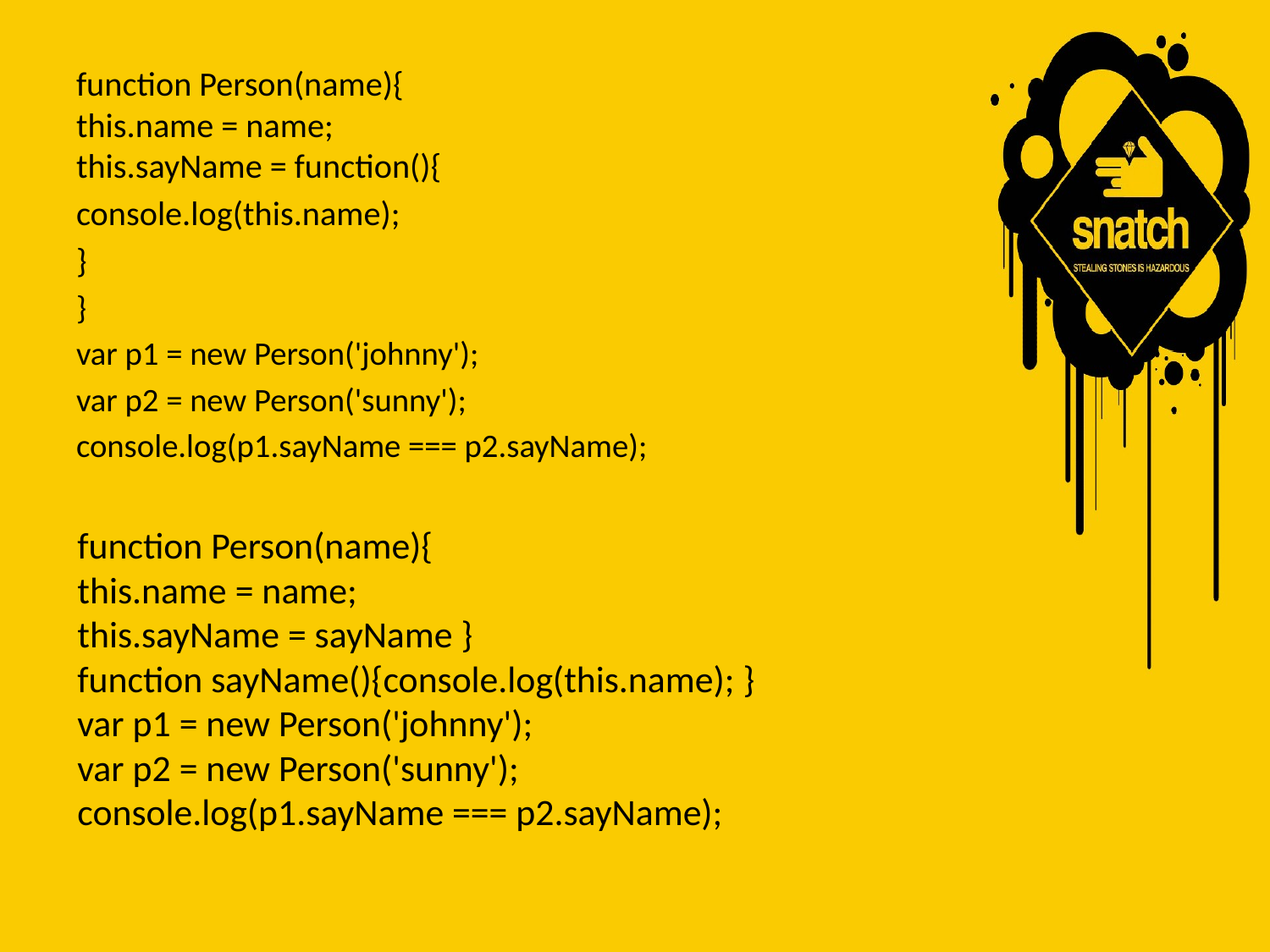

function Person(name){
this.name = name;
this.sayName = function(){
console.log(this.name);
}
}
var p1 = new Person('johnny');
var p2 = new Person('sunny');
console.log(p1.sayName === p2.sayName);
function Person(name){
this.name = name;
this.sayName = sayName }
function sayName(){console.log(this.name); }
var p1 = new Person('johnny');
var p2 = new Person('sunny');
console.log(p1.sayName === p2.sayName);